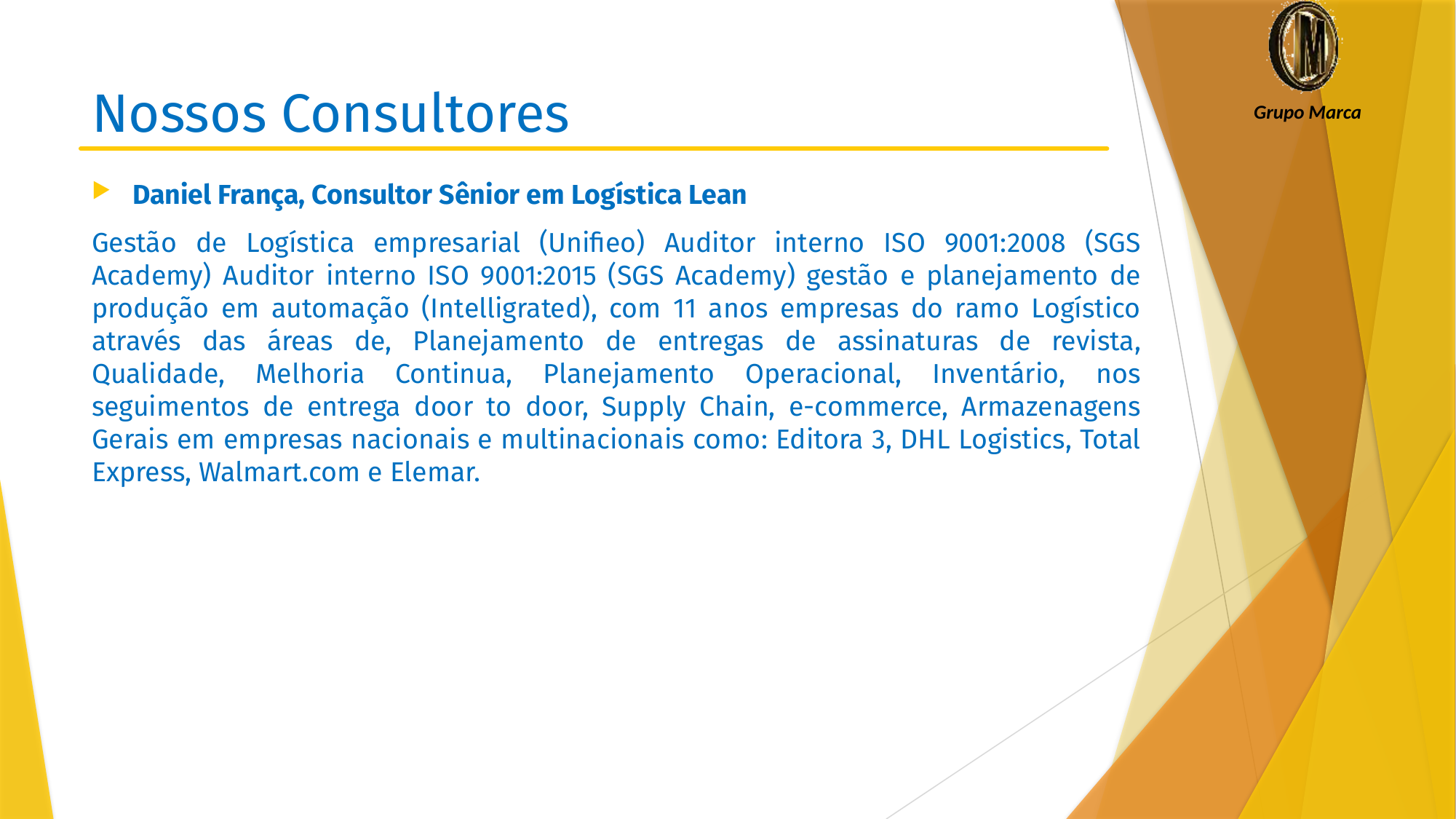

# Nossos Consultores
Daniel França, Consultor Sênior em Logística Lean
Gestão de Logística empresarial (Unifieo) Auditor interno ISO 9001:2008 (SGS Academy) Auditor interno ISO 9001:2015 (SGS Academy) gestão e planejamento de produção em automação (Intelligrated), com 11 anos empresas do ramo Logístico através das áreas de, Planejamento de entregas de assinaturas de revista, Qualidade, Melhoria Continua, Planejamento Operacional, Inventário, nos seguimentos de entrega door to door, Supply Chain, e-commerce, Armazenagens Gerais em empresas nacionais e multinacionais como: Editora 3, DHL Logistics, Total Express, Walmart.com e Elemar.